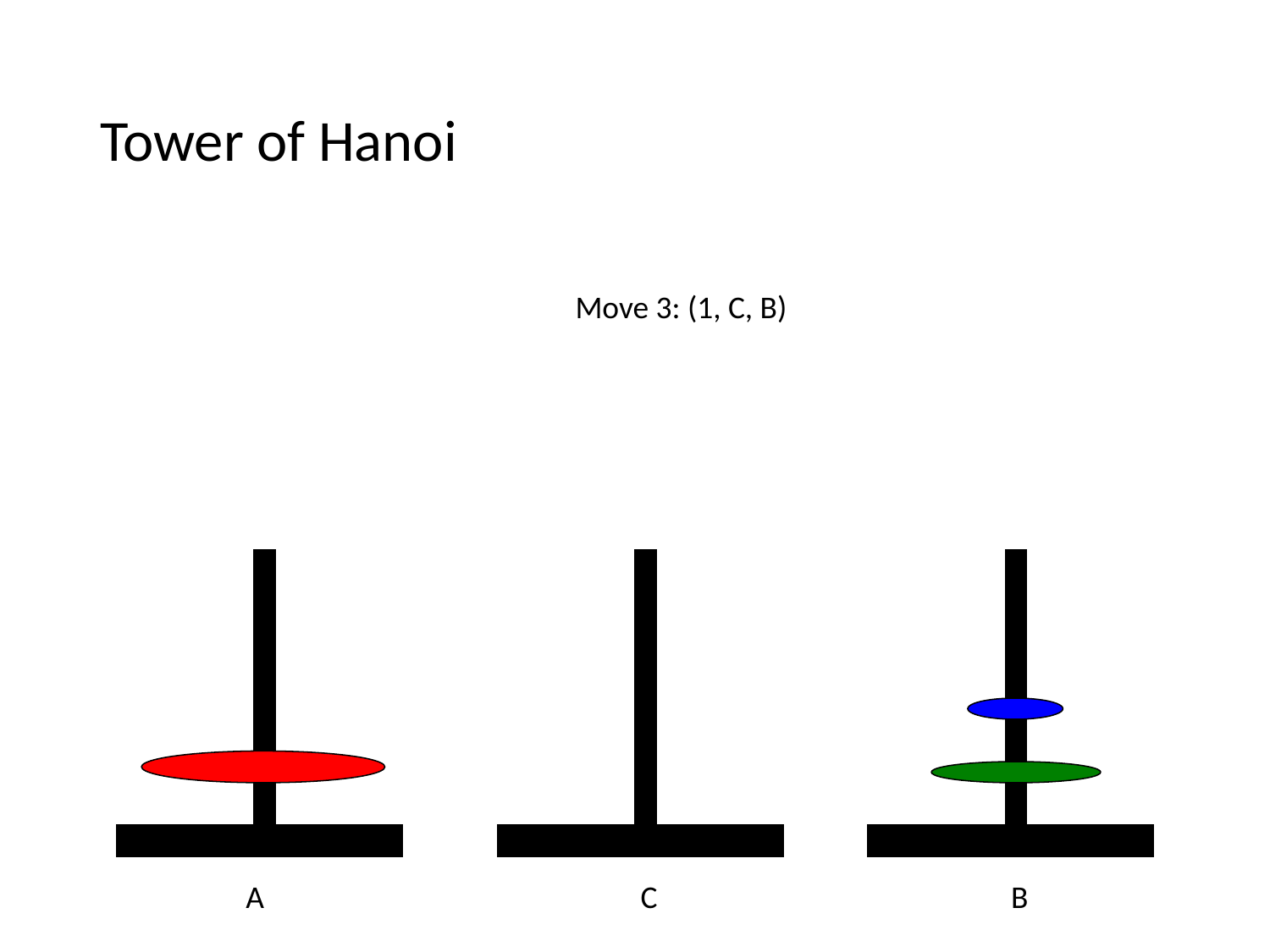

# Tower of Hanoi
Move 3: (1, C, B)

A
C
B